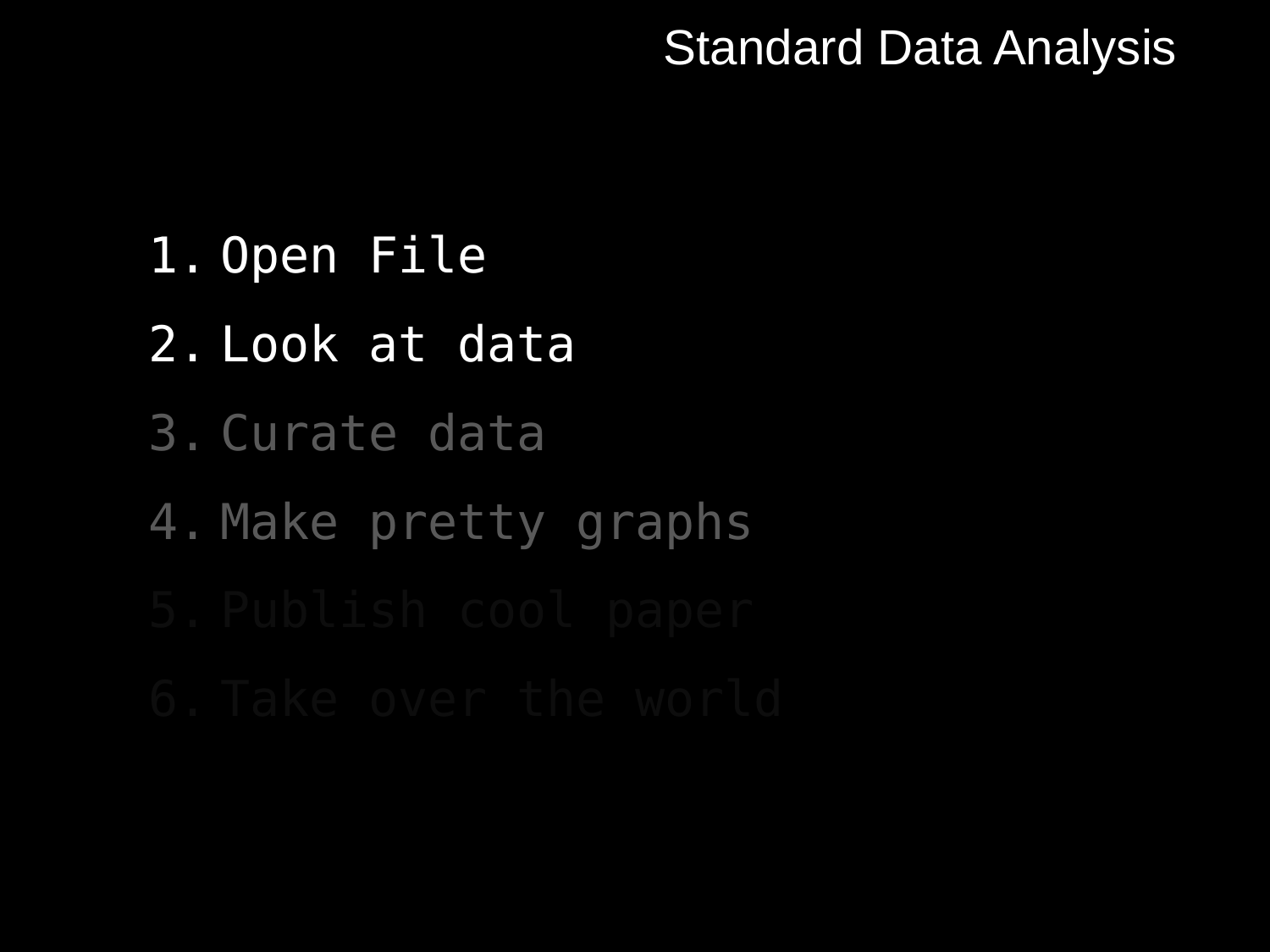

Standard Data Analysis
Open File
Look at data
Curate data
Make pretty graphs
Publish cool paper
Take over the world